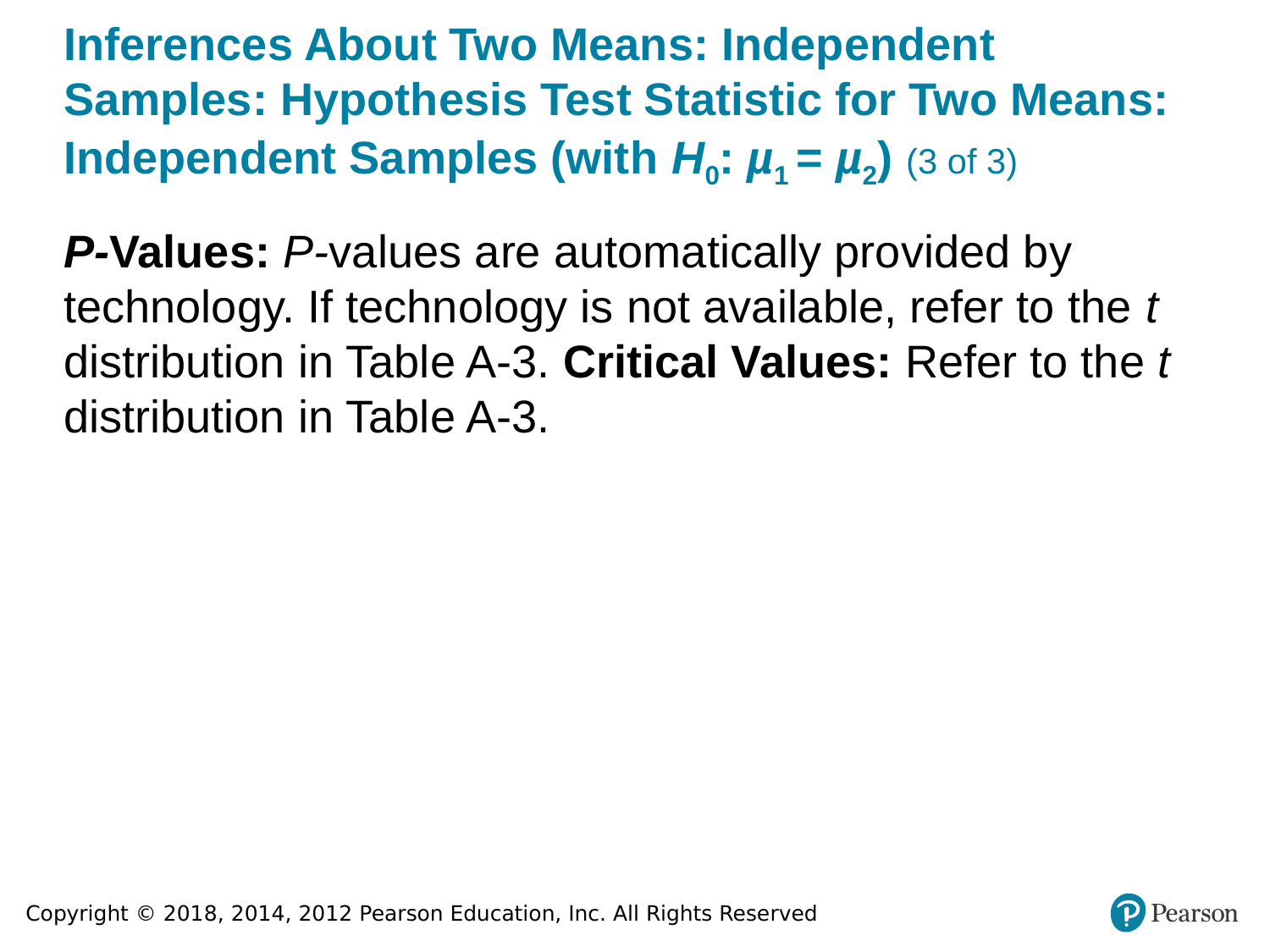

# Inferences About Two Means: Independent Samples: Hypothesis Test Statistic for Two Means: Independent Samples (with H0: µ1 = µ2) (3 of 3)
P-Values: P-values are automatically provided by technology. If technology is not available, refer to the t distribution in Table A-3. Critical Values: Refer to the t distribution in Table A-3.